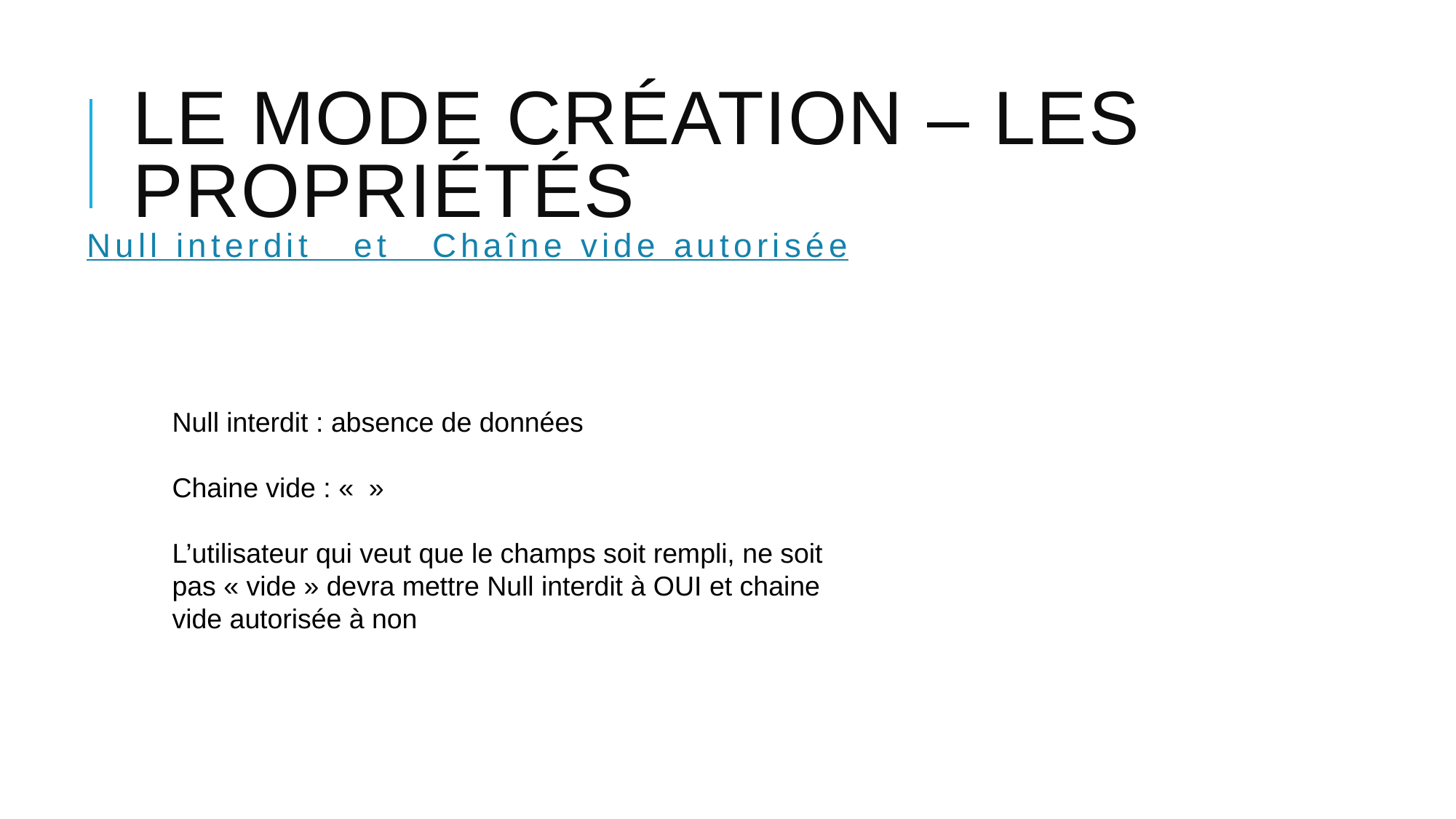

# Le mode création – les propriétés
Null interdit   et   Chaîne vide autorisée

Null interdit : absence de données

Chaine vide : «  »

L’utilisateur qui veut que le champs soit rempli, ne soit pas « vide » devra mettre Null interdit à OUI et chaine vide autorisée à non